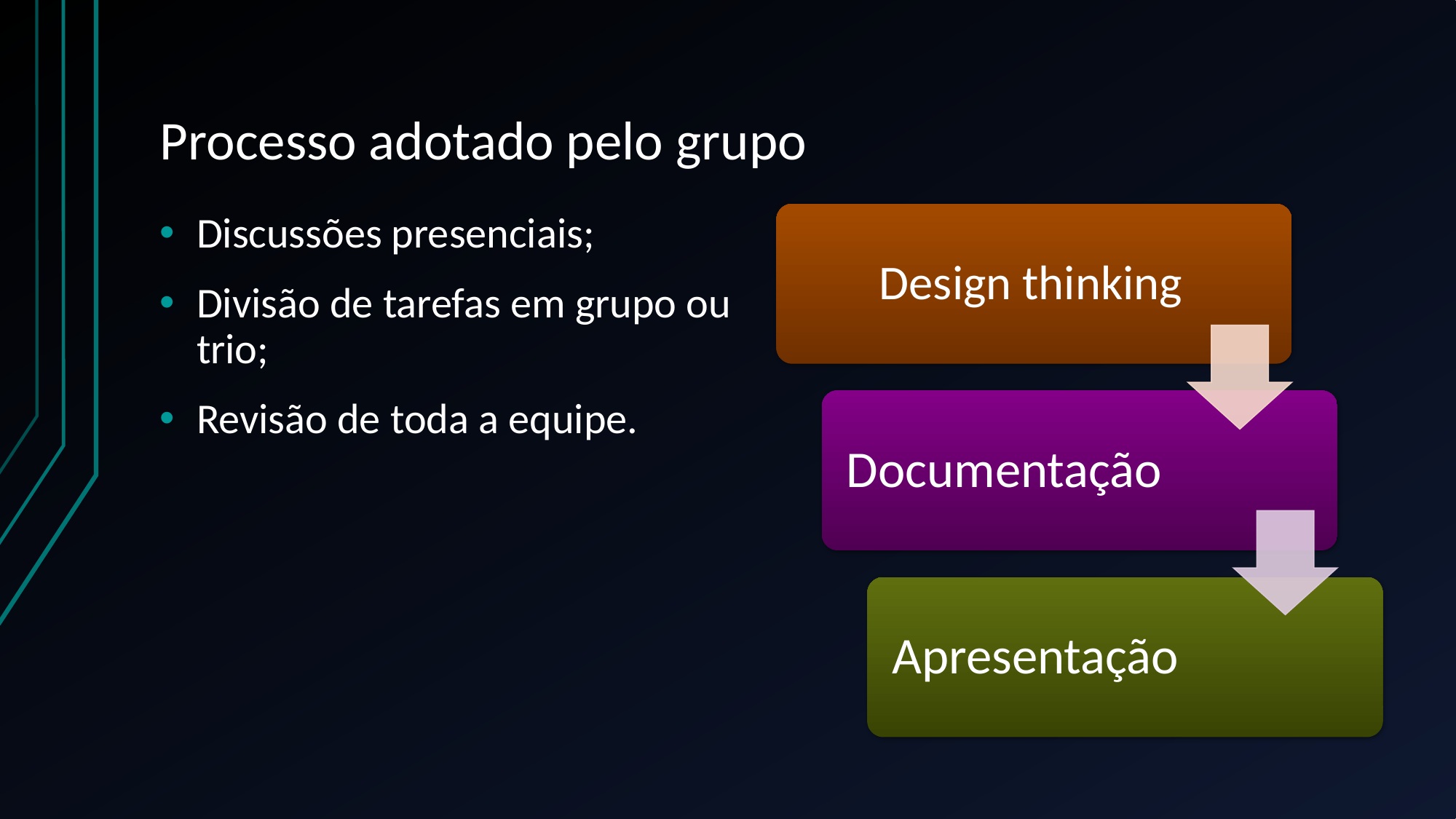

# Processo adotado pelo grupo
Design thinking
Documentação
Apresentação

Discussões presenciais;
Divisão de tarefas em grupo ou trio;
Revisão de toda a equipe.